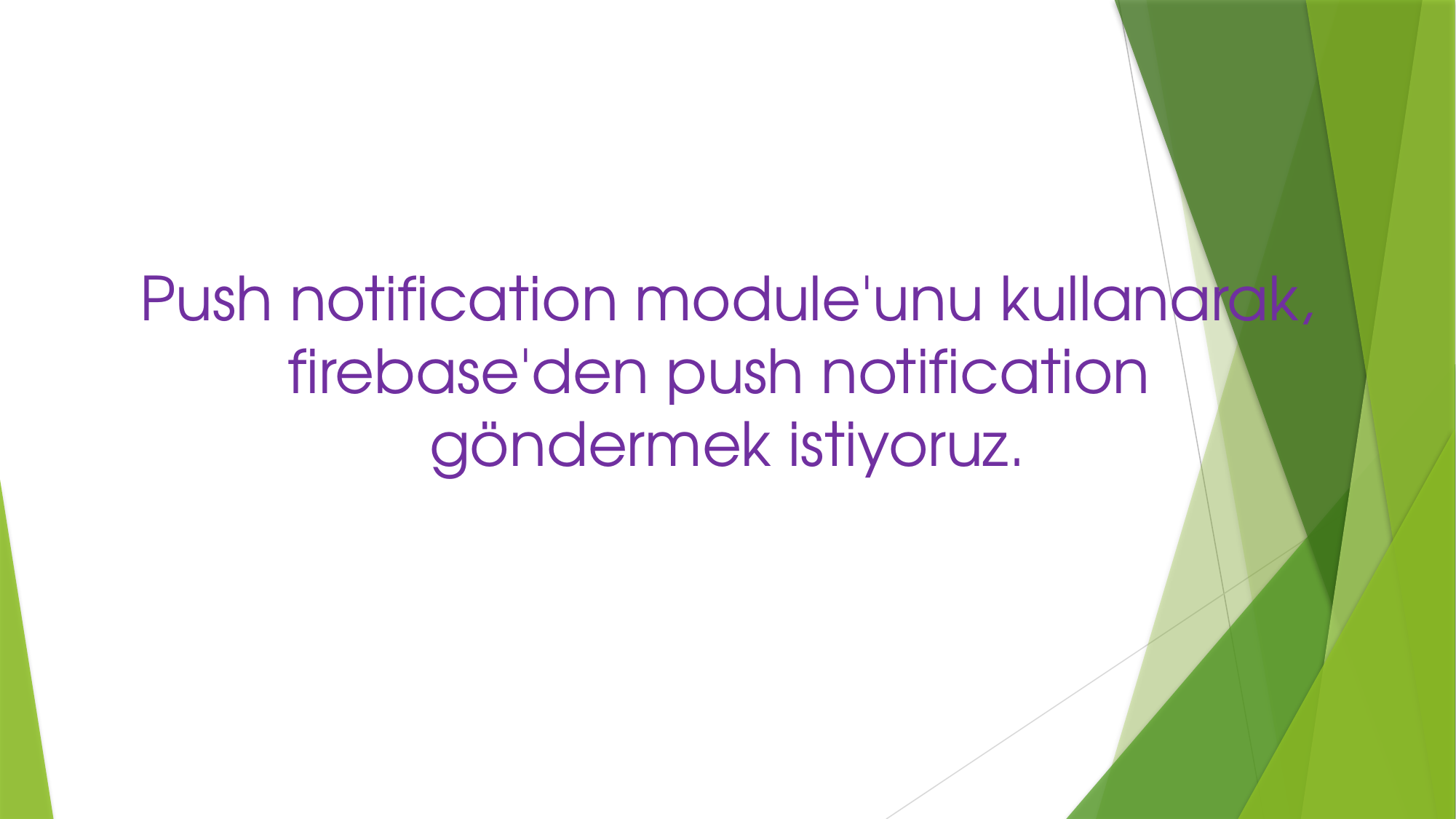

# Push notification module'unu kullanarak, firebase'den push notification göndermek istiyoruz.